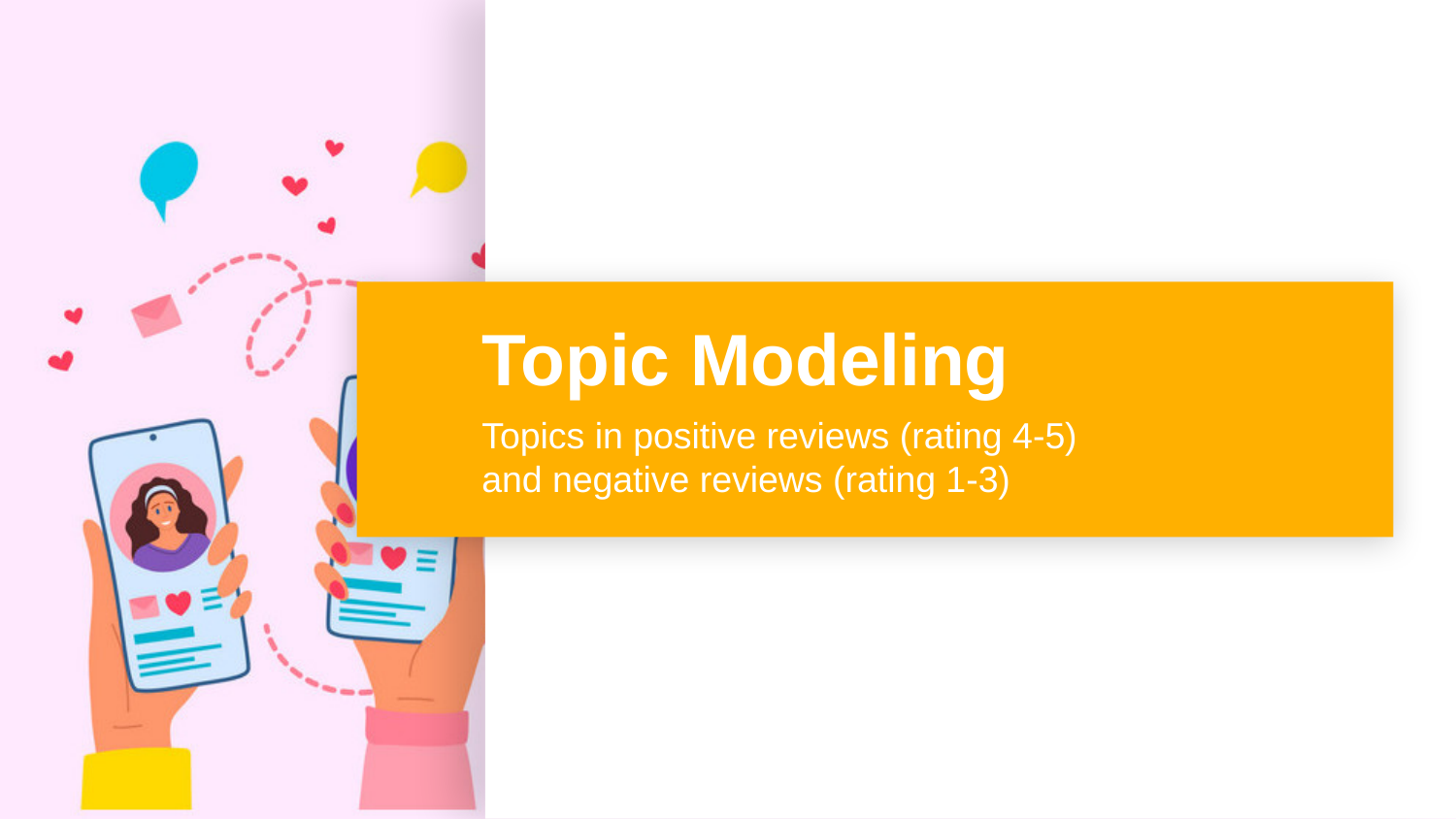

# Topic Modeling
Topics in positive reviews (rating 4-5)
and negative reviews (rating 1-3)